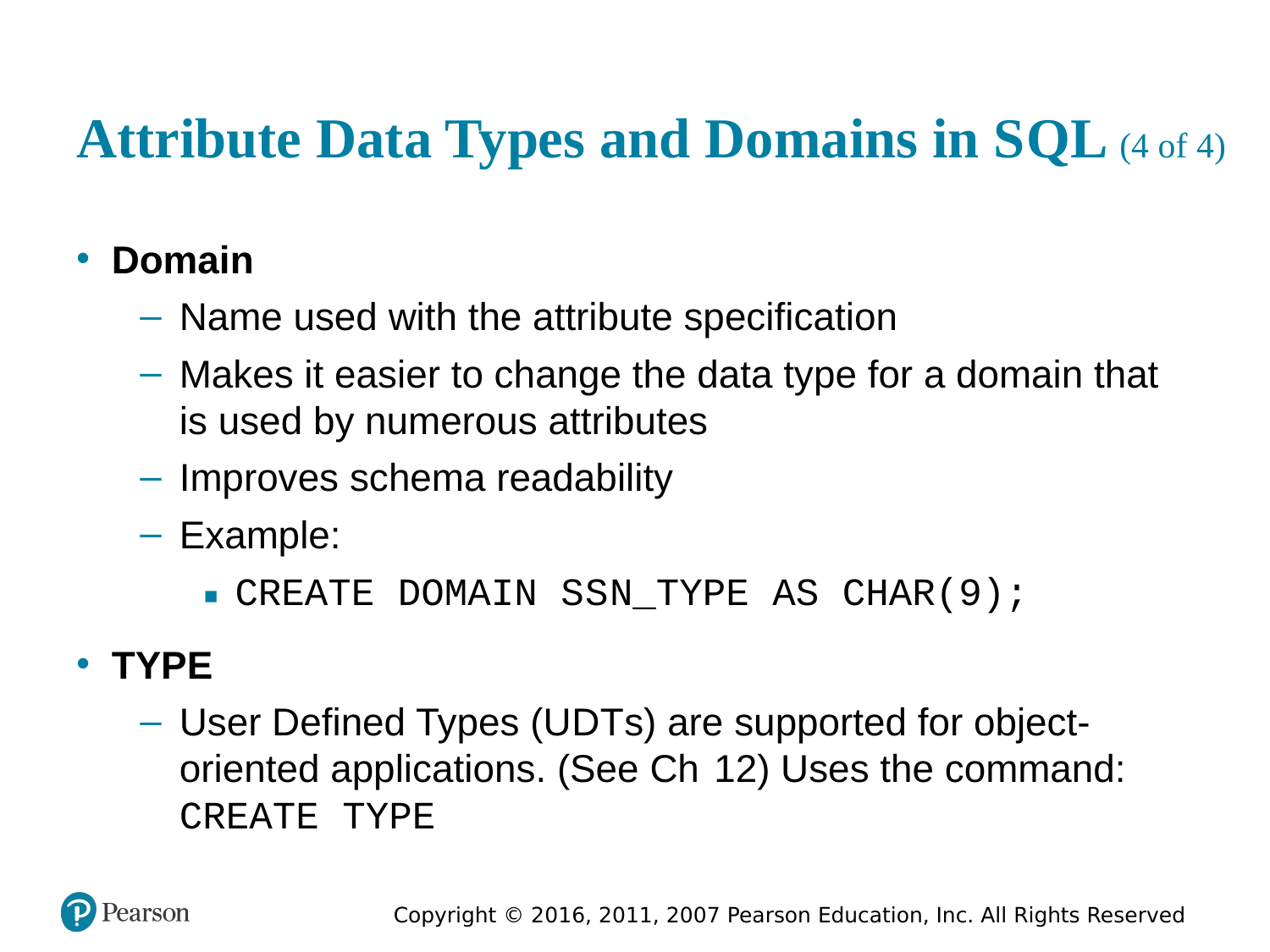

# Attribute Data Types and Domains in S Q L (4 of 4)
Domain
Name used with the attribute specification
Makes it easier to change the data type for a domain that is used by numerous attributes
Improves schema readability
Example:
CREATE DOMAIN S S N_TYPE AS CHAR(9);
TYPE
User Defined Types (U D T s) are supported for object-oriented applications. (See Chapter 12) Uses the command: CREATE TYPE